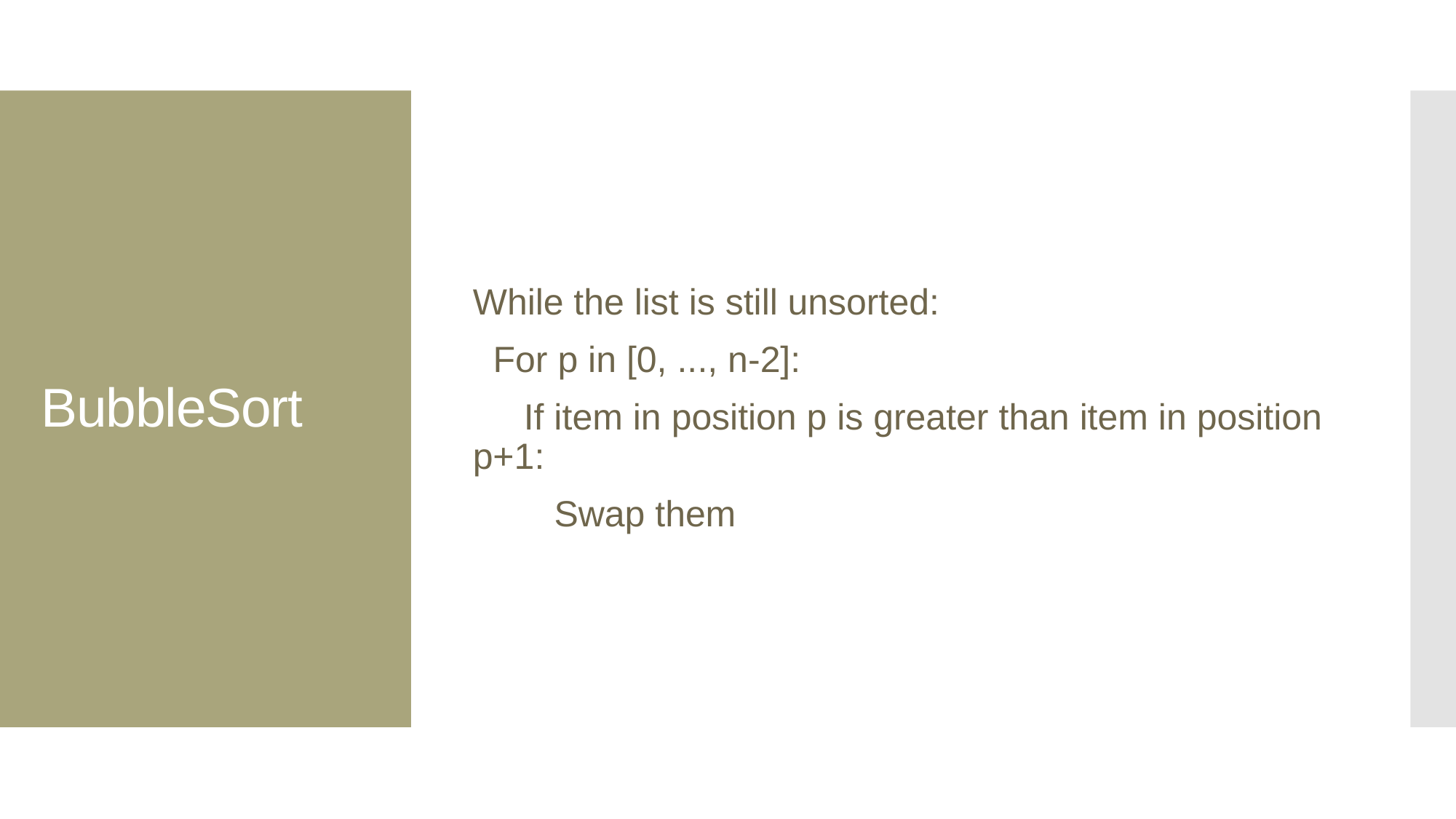

While the list is still unsorted:
  For p in [0, ..., n-2]:
     If item in position p is greater than item in position p+1:
        Swap them
# BubbleSort